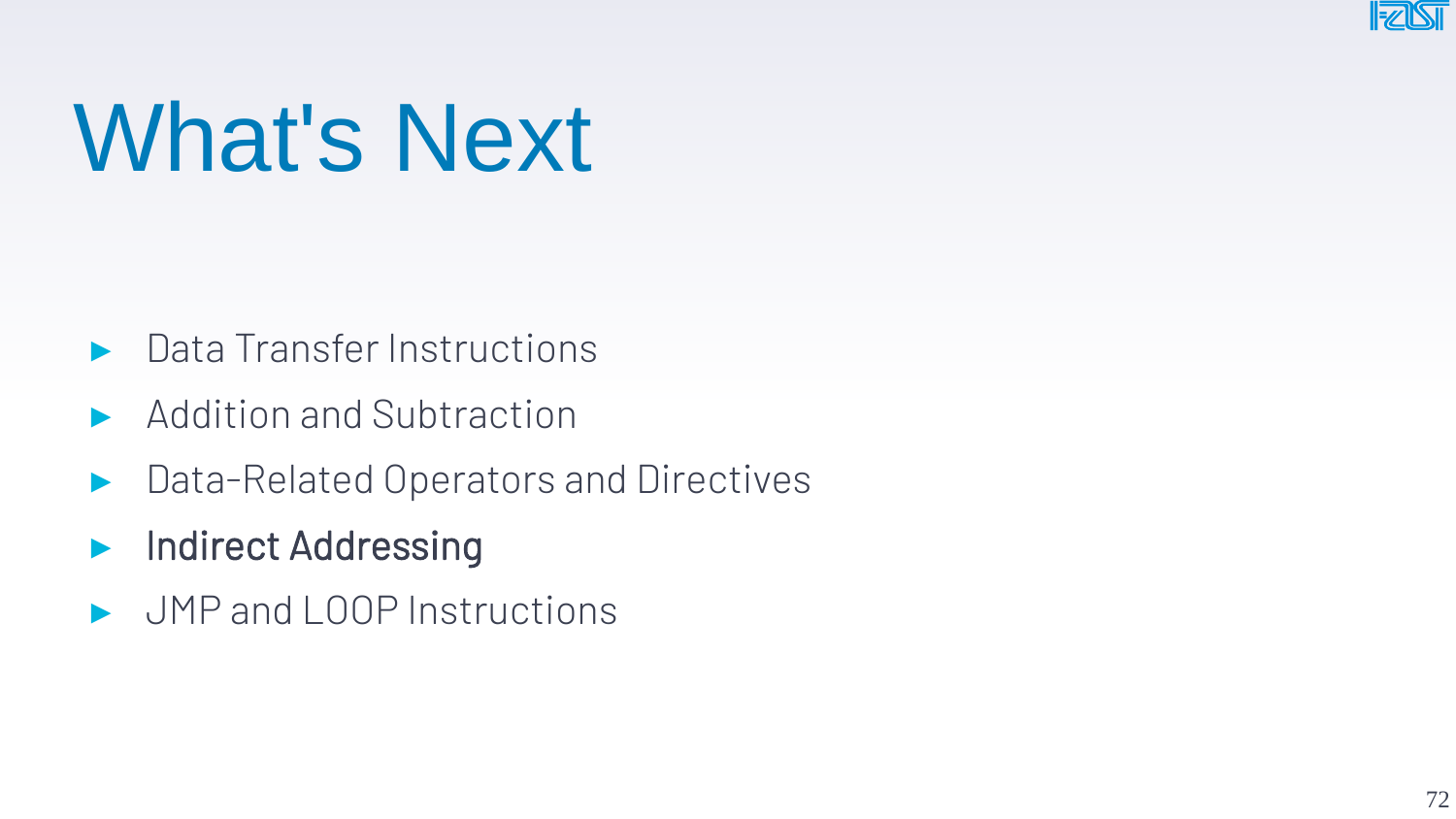

# What's Next
Data Transfer Instructions
Addition and Subtraction
Data-Related Operators and Directives
Indirect Addressing
JMP and LOOP Instructions
72